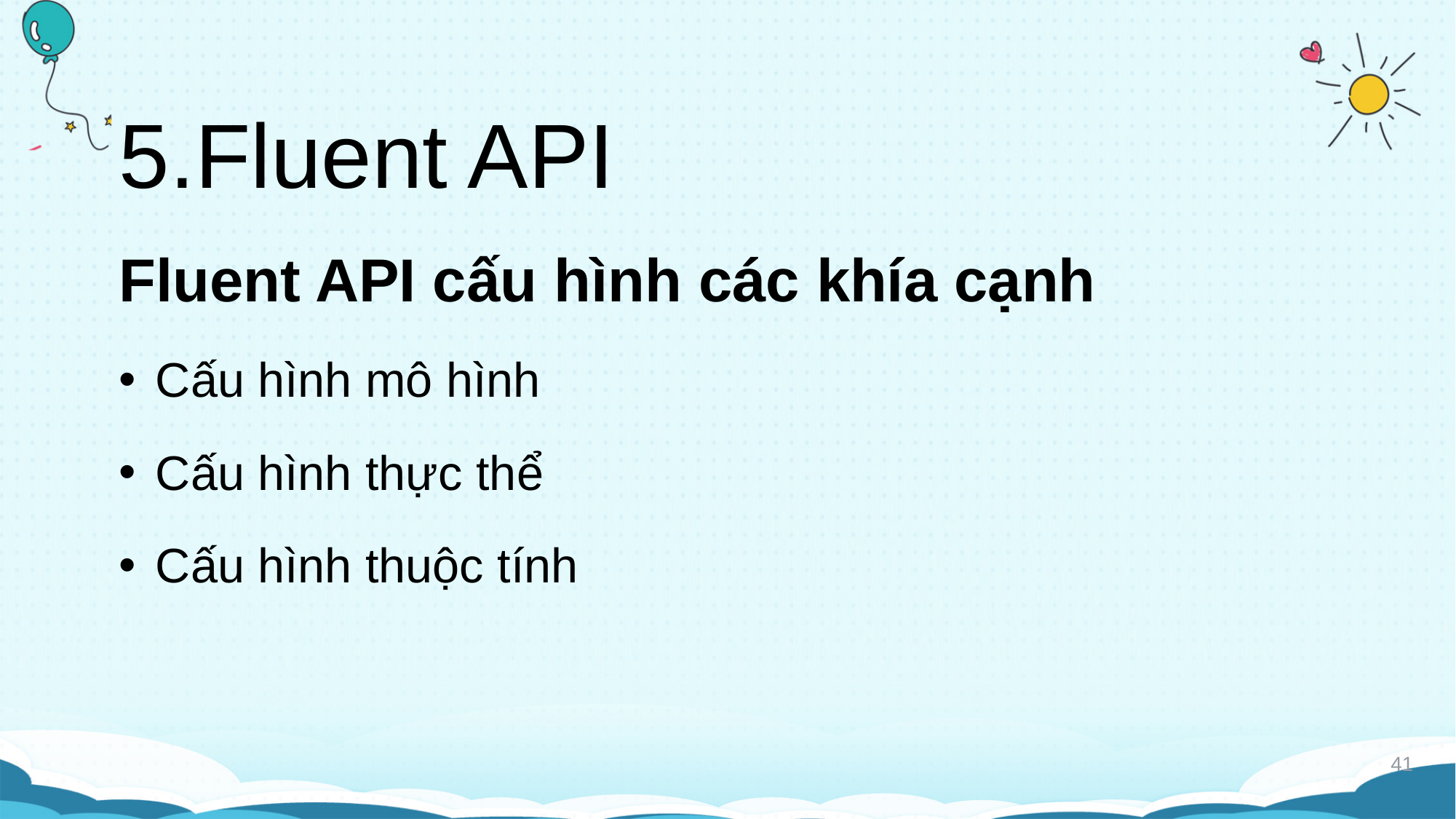

# 5.Fluent API
Fluent API cấu hình các khía cạnh
Cấu hình mô hình
Cấu hình thực thể
Cấu hình thuộc tính
41